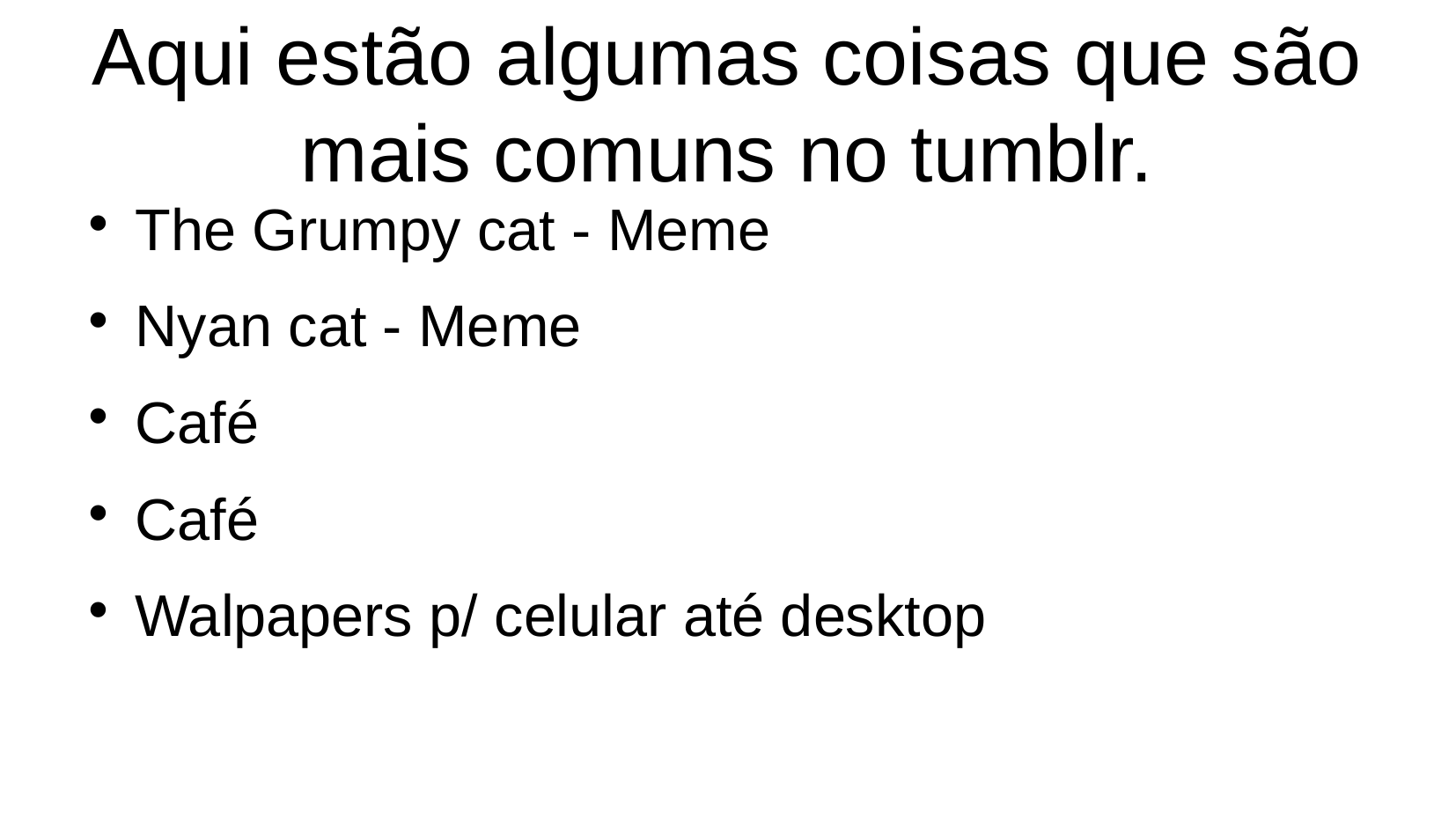

Aqui estão algumas coisas que são mais comuns no tumblr.
The Grumpy cat - Meme
Nyan cat - Meme
Café
Café
Walpapers p/ celular até desktop